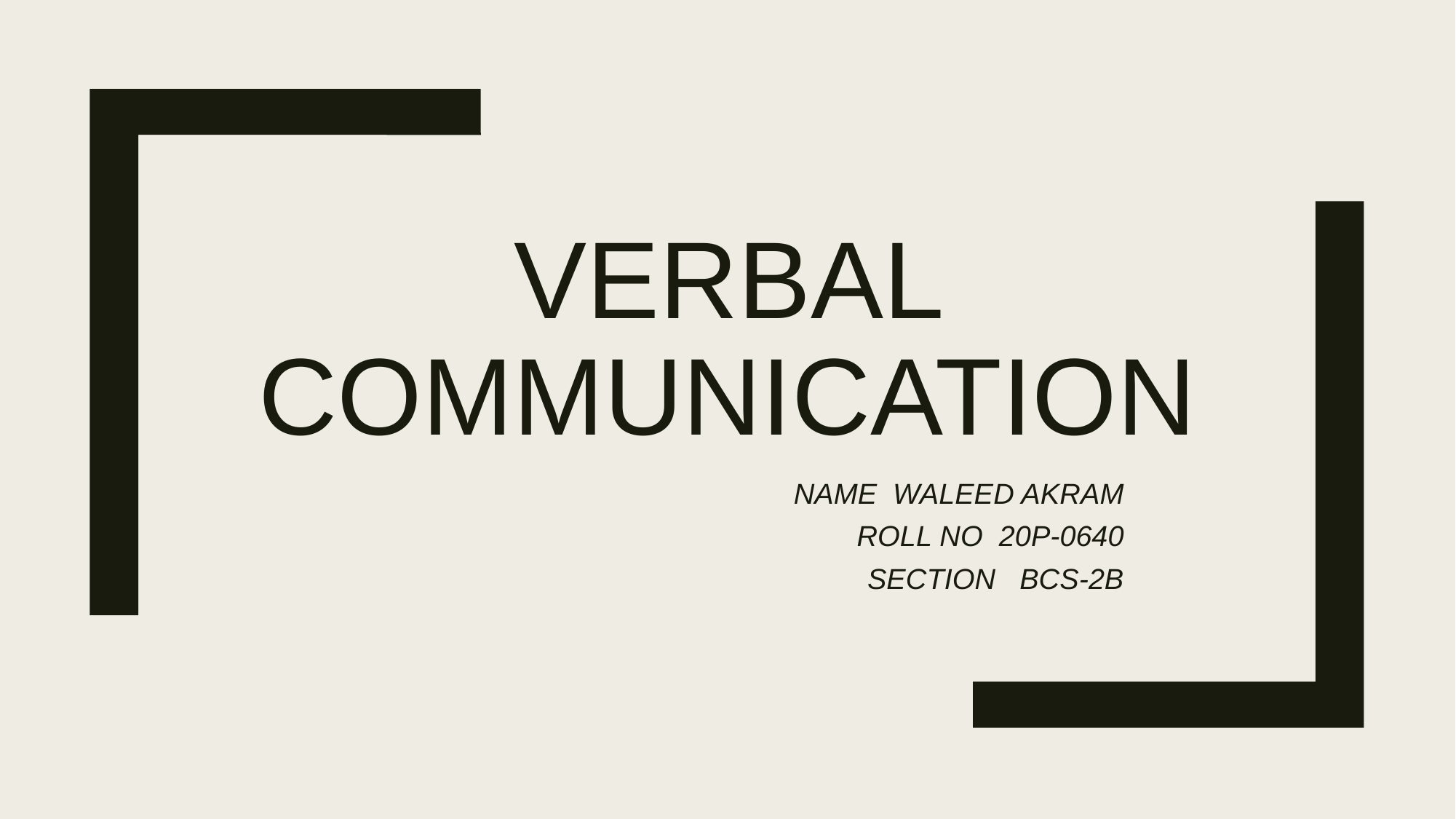

# VERBAL COMMUNICATION
NAME  WALEED AKRAM
ROLL NO  20P-0640
SECTION   BCS-2B